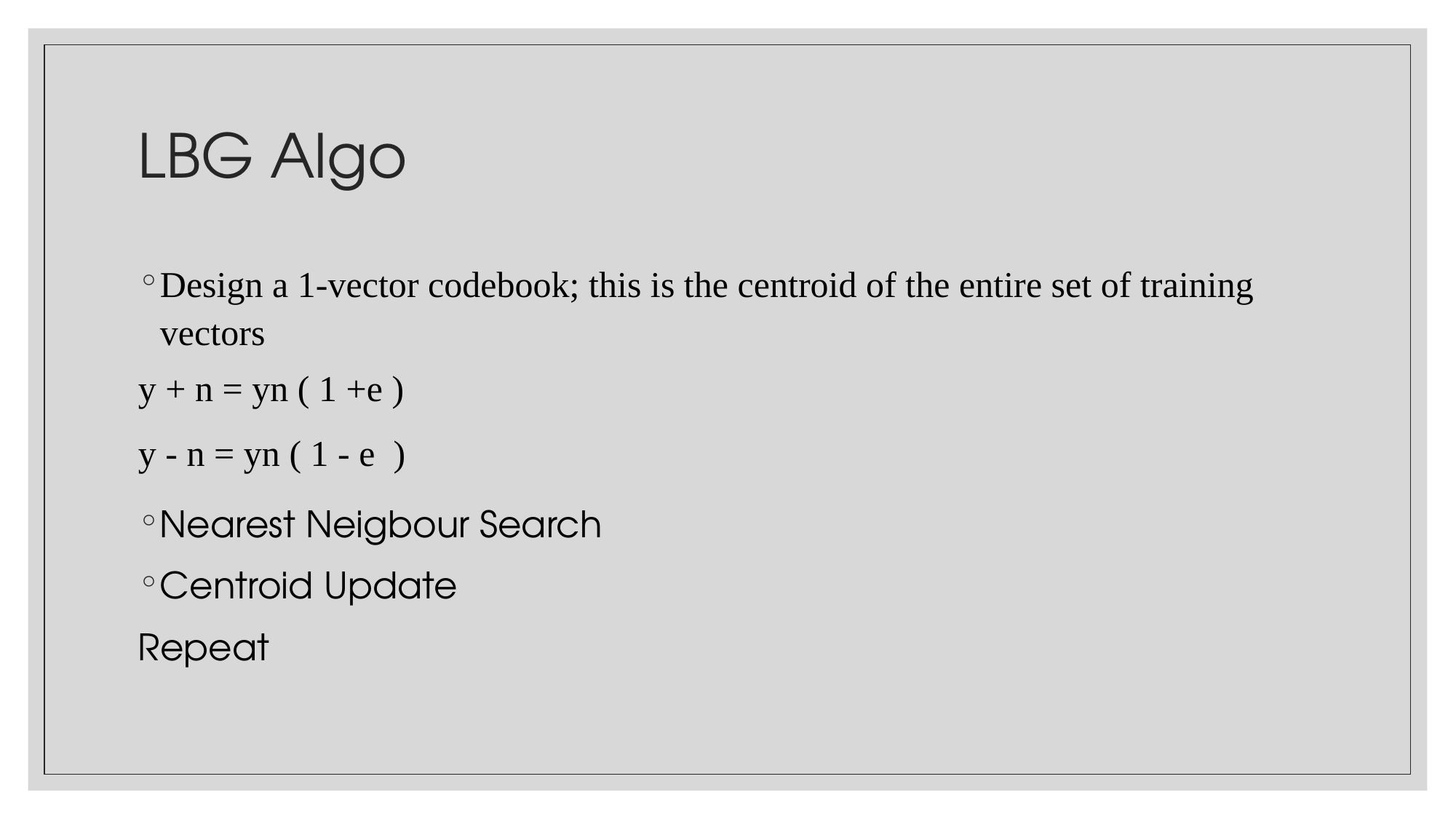

# LBG Algo
Design a 1-vector codebook; this is the centroid of the entire set of training vectors
y + n = yn ( 1 +e )
y - n = yn ( 1 - e  )
Nearest Neigbour Search
Centroid Update
Repeat